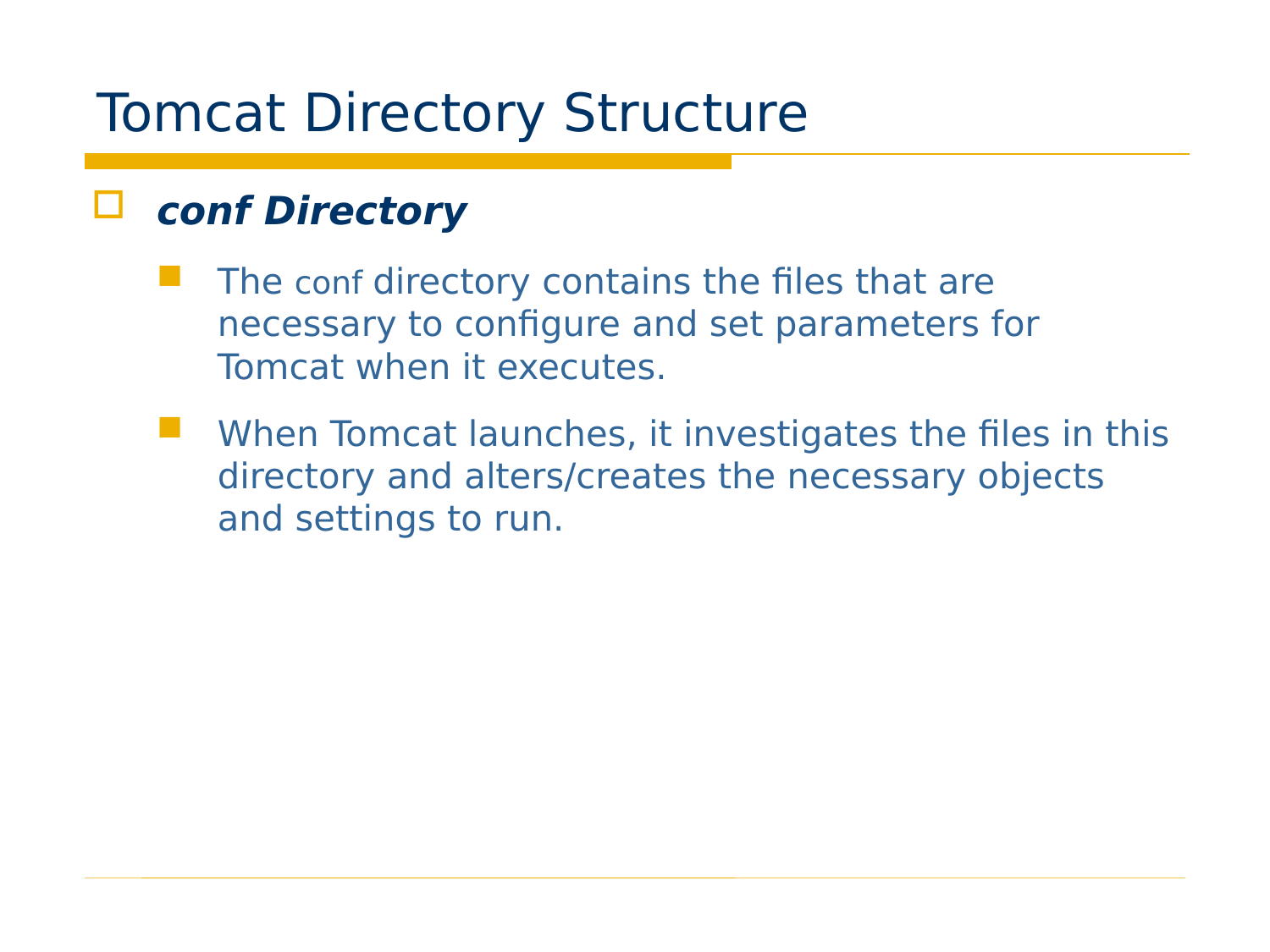

# Tomcat Directory Structure
conf Directory
The conf directory contains the files that are necessary to configure and set parameters for Tomcat when it executes.
When Tomcat launches, it investigates the files in this directory and alters/creates the necessary objects and settings to run.